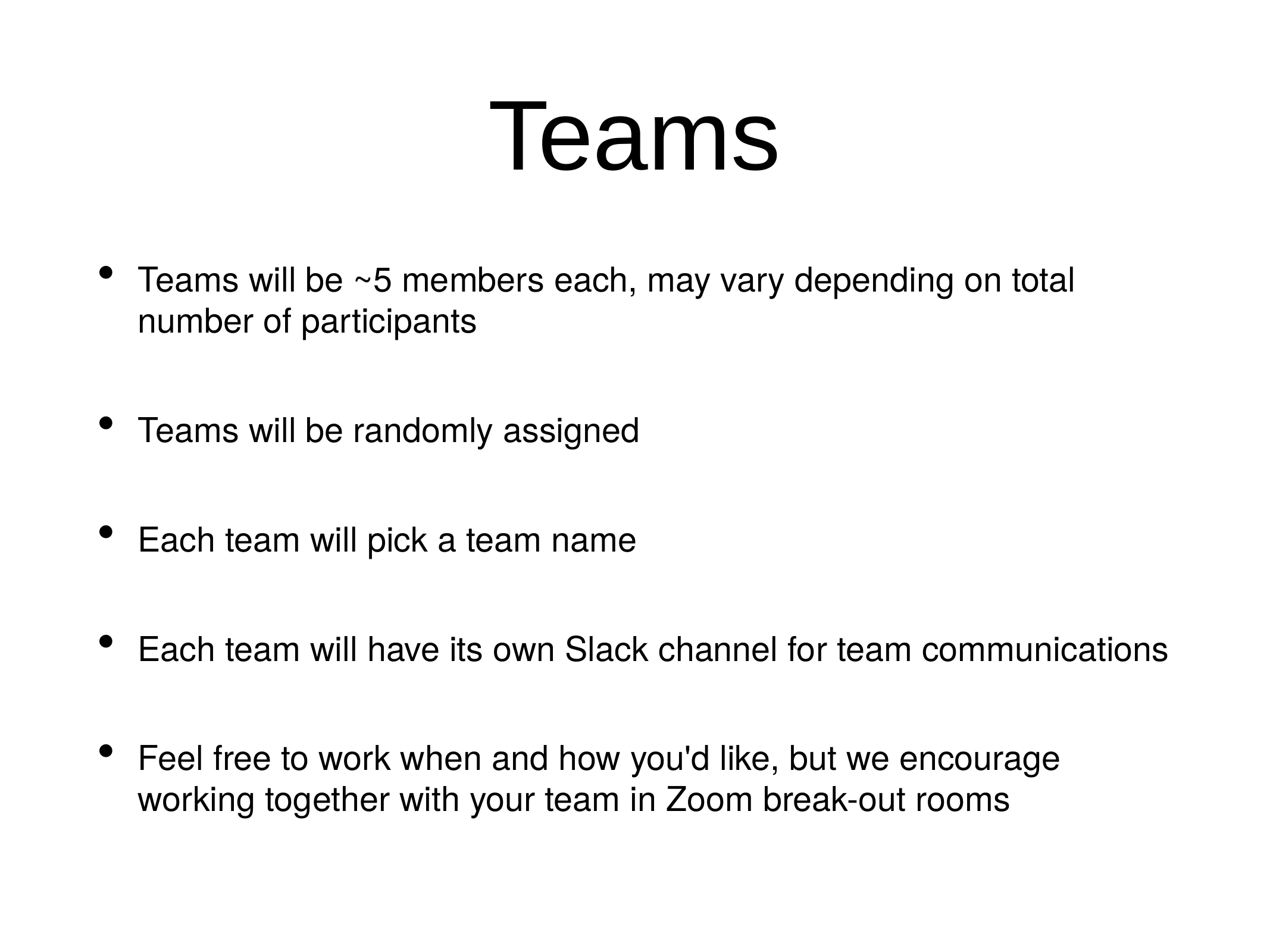

# Teams
Teams will be ~5 members each, may vary depending on total number of participants

Teams will be randomly assigned

Each team will pick a team name

Each team will have its own Slack channel for team communications

Feel free to work when and how you'd like, but we encourage working together with your team in Zoom break-out rooms